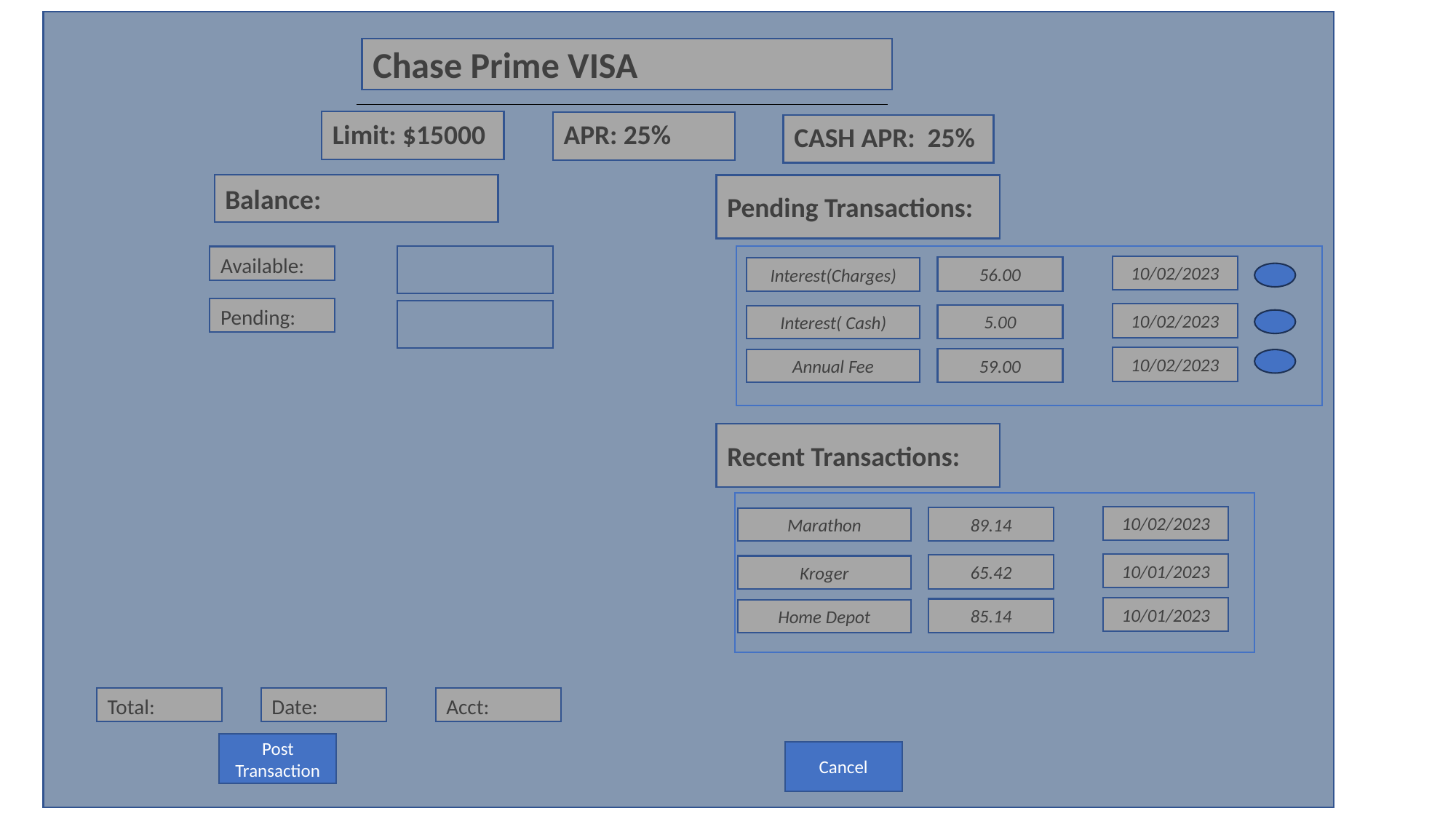

Chase Prime VISA
Limit: $15000
APR: 25%
CASH APR:  25%
Balance:
Pending Transactions:
Available:
Available:

Available:
10/02/2023
56.00
Interest(Charges)

Pending:

10/02/2023
5.00
Interest( Cash)

10/02/2023
59.00
Annual Fee

Recent Transactions:

10/02/2023
89.14
Marathon
10/01/2023
65.42
Kroger
10/01/2023
85.14
Home Depot
Date:
Acct:
Total:
Post Transaction
Cancel